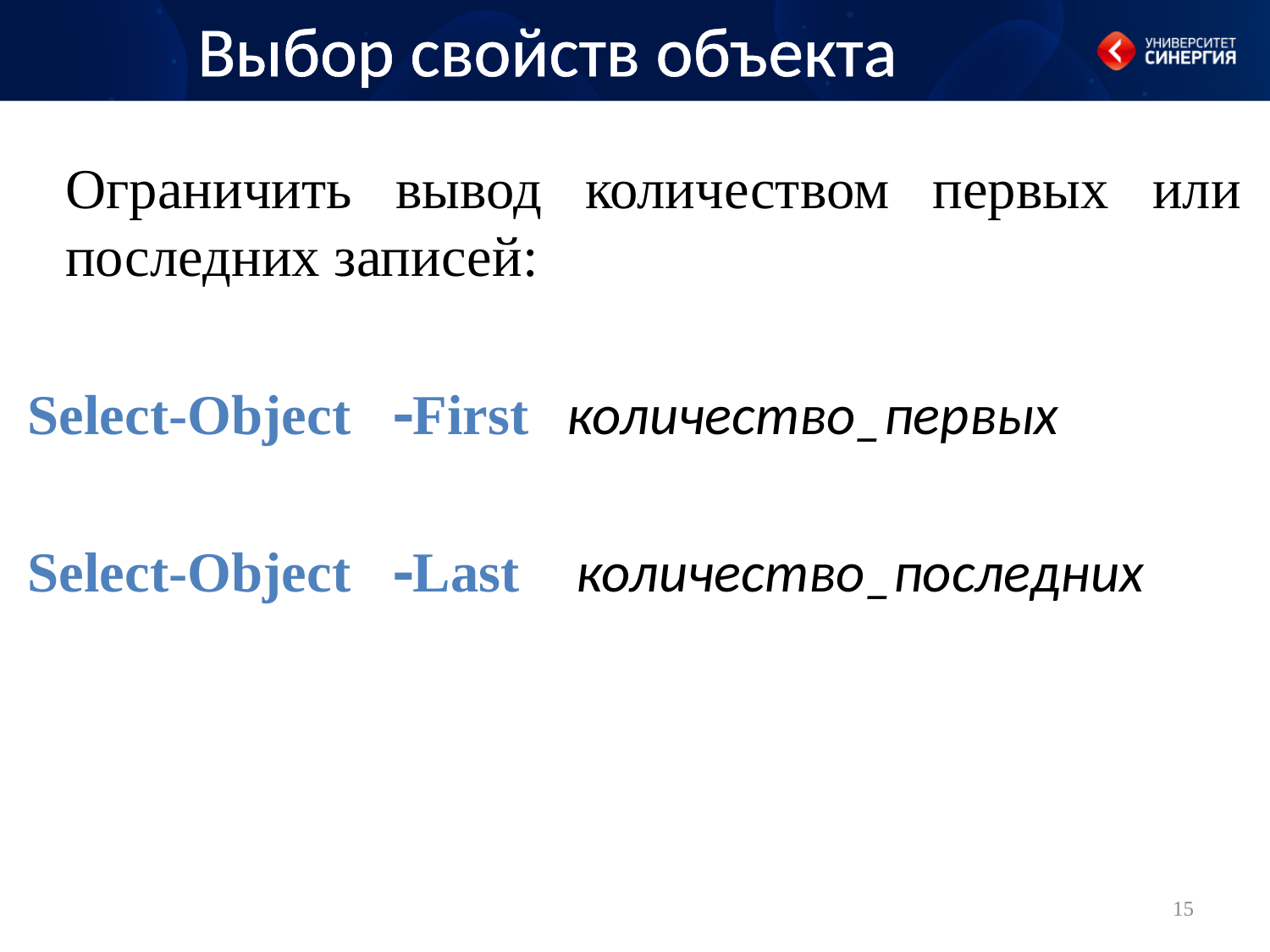

# Выбор свойств объекта
Ограничить вывод количеством первых или последних записей:

Select-Object   −First   количество_первых

Select-Object   −Last    количество_последних

15